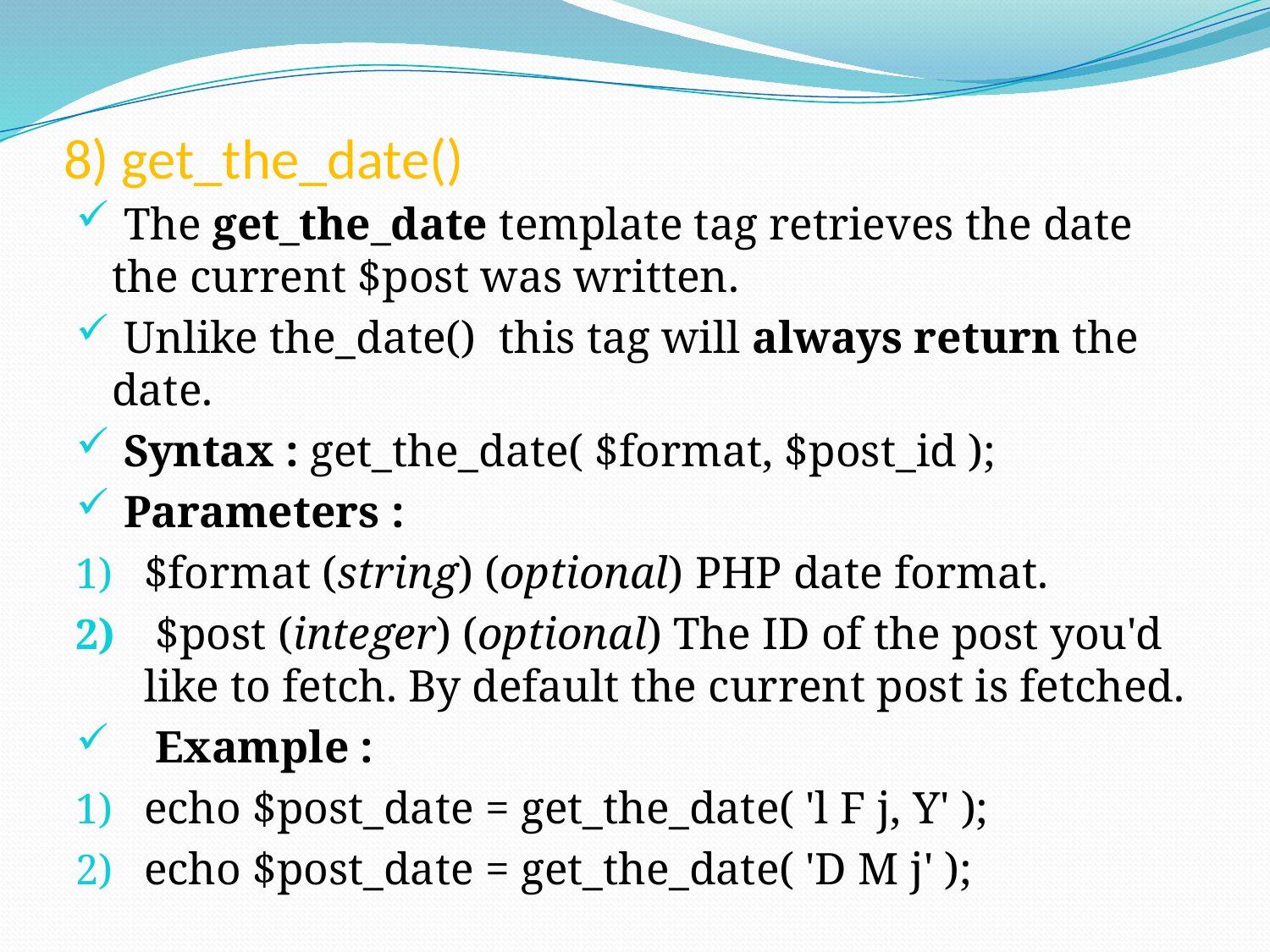

# 8) get_the_date()
 The get_the_date template tag retrieves the date the current $post was written.
 Unlike the_date()  this tag will always return the date.
 Syntax : get_the_date( $format, $post_id );
 Parameters :
$format (string) (optional) PHP date format.
 $post (integer) (optional) The ID of the post you'd like to fetch. By default the current post is fetched.
 Example :
echo $post_date = get_the_date( 'l F j, Y' );
echo $post_date = get_the_date( 'D M j' );